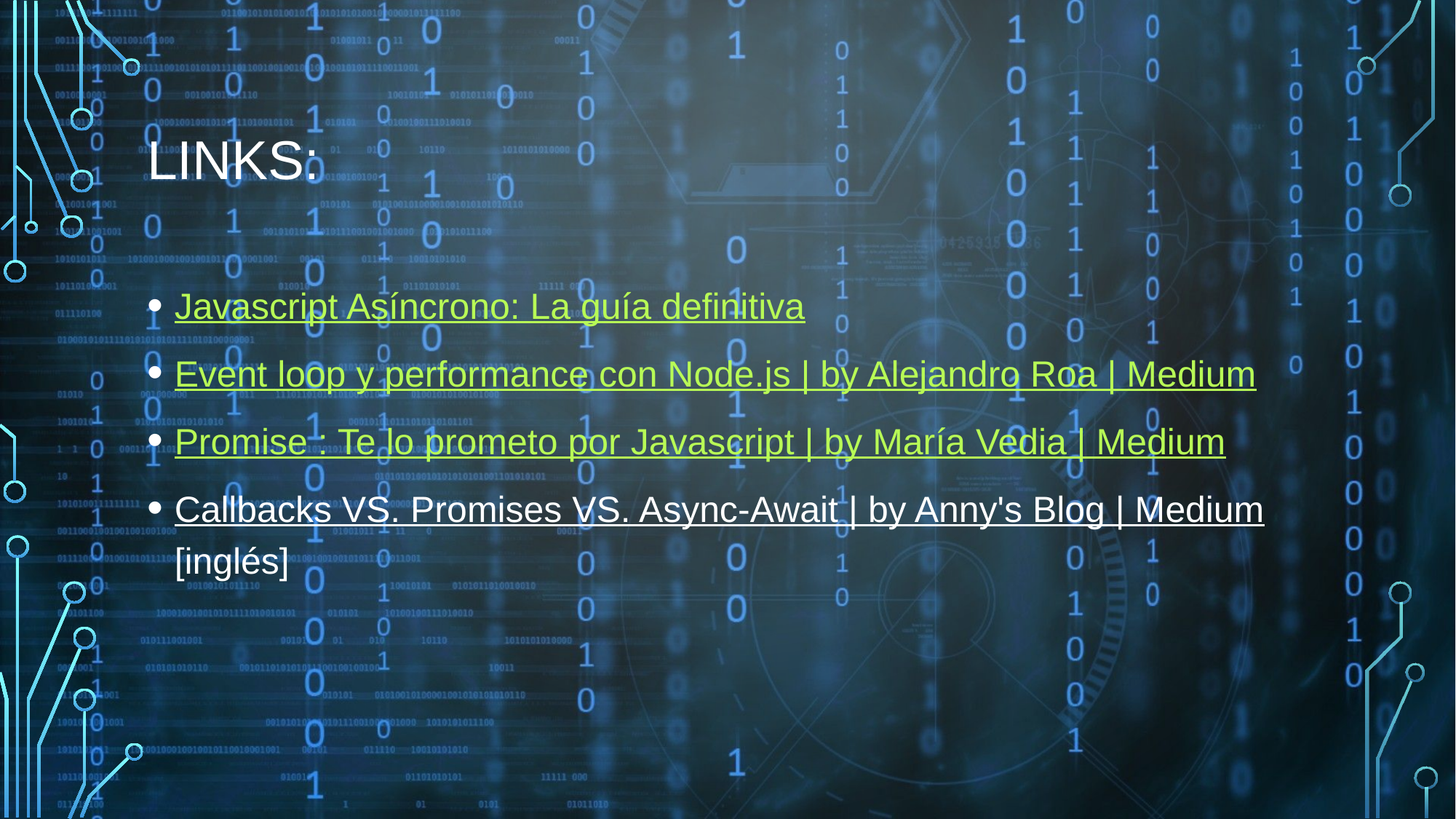

# Links:
Javascript Asíncrono: La guía definitiva
Event loop y performance con Node.js | by Alejandro Roa | Medium
Promise : Te lo prometo por Javascript | by María Vedia | Medium
Callbacks VS. Promises VS. Async-Await | by Anny's Blog | Medium [inglés]